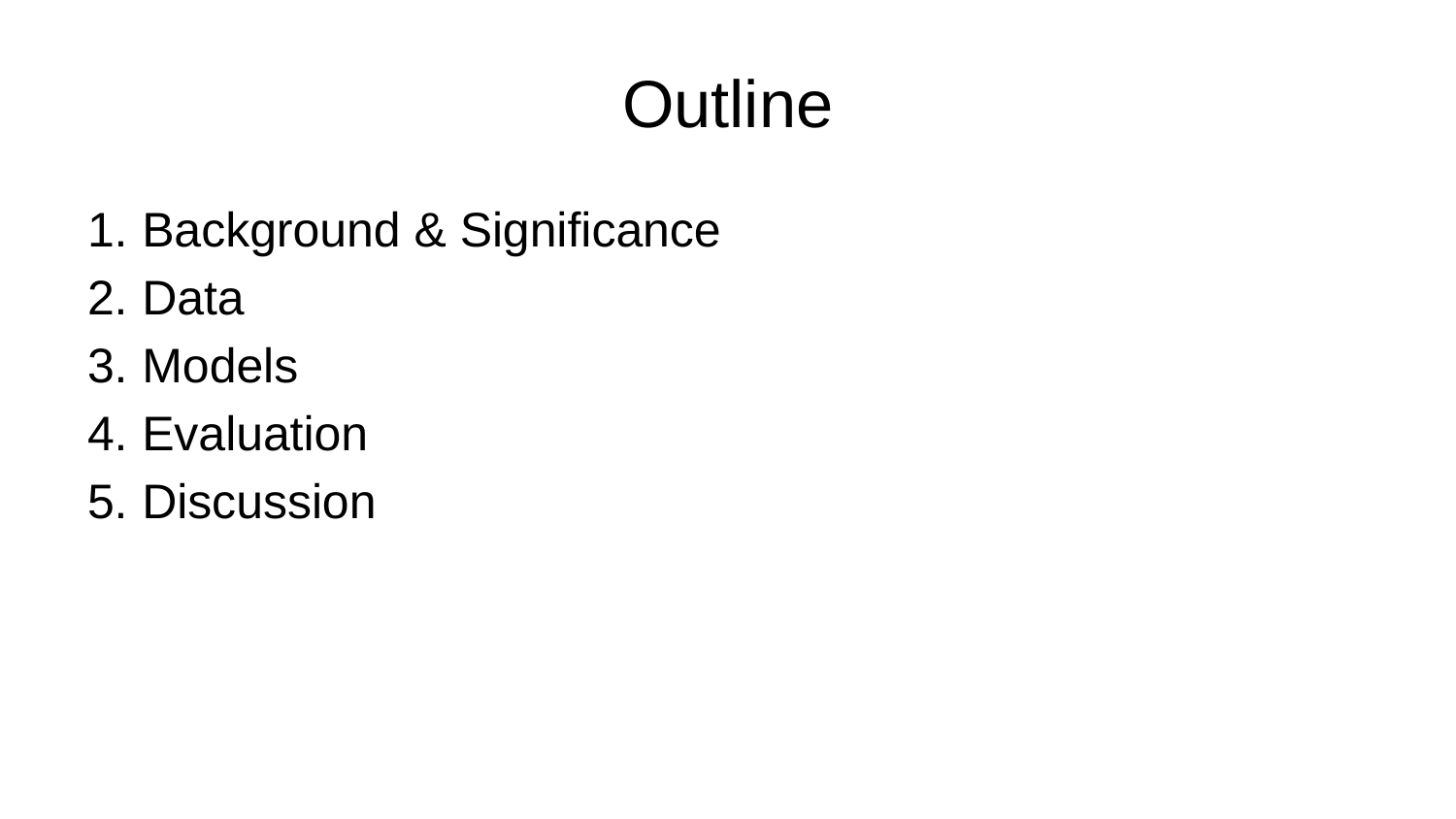

# Outline
Background & Significance
Data
Models
Evaluation
Discussion